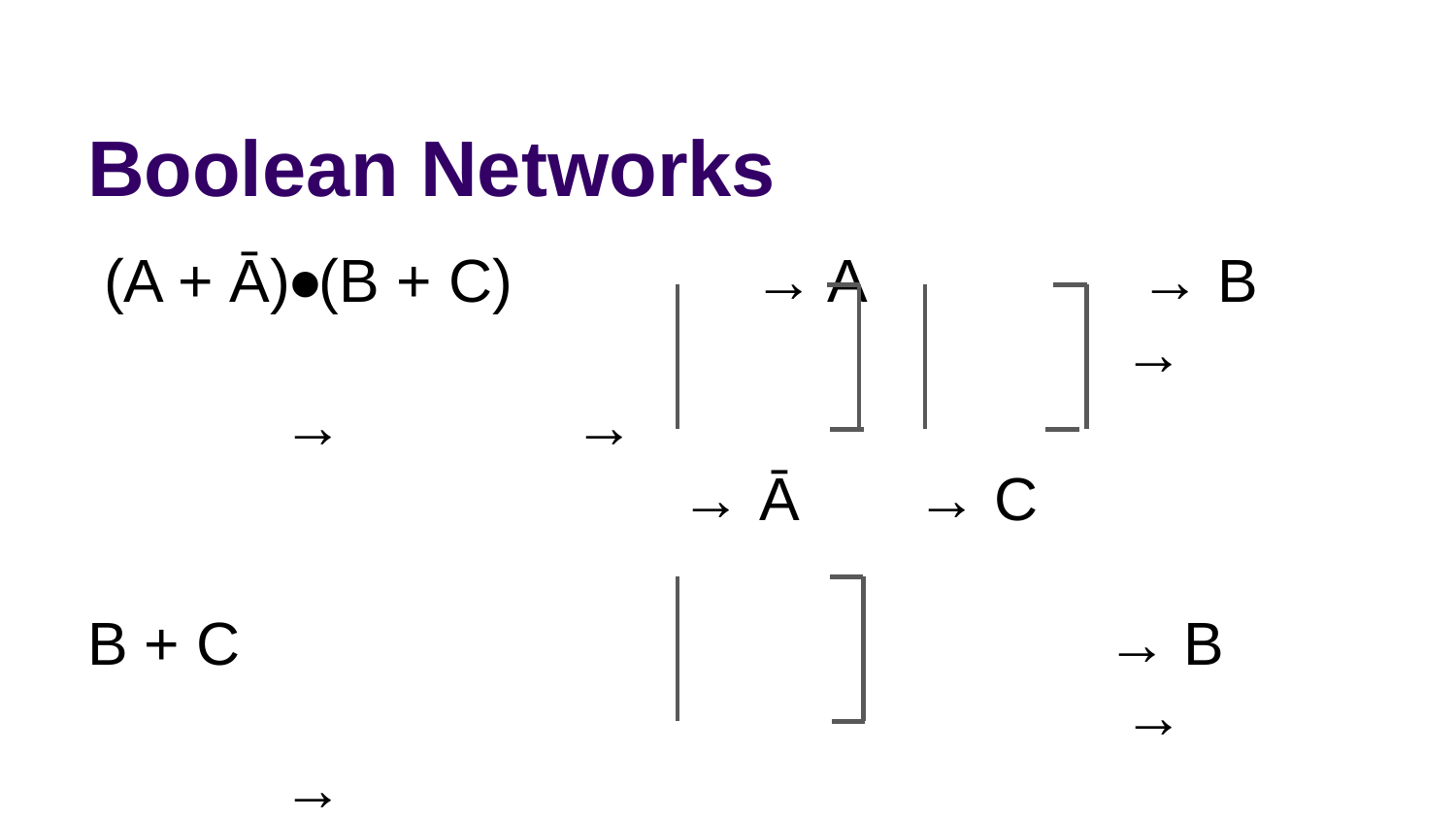

# Boolean Networks

 (A + Ā)⦁(B + C)	 	     → A		  → B
							 → 		   → 		   →
     →	 Ā       → C

B + C						→ B
							 → 		   →
		 	                      → C